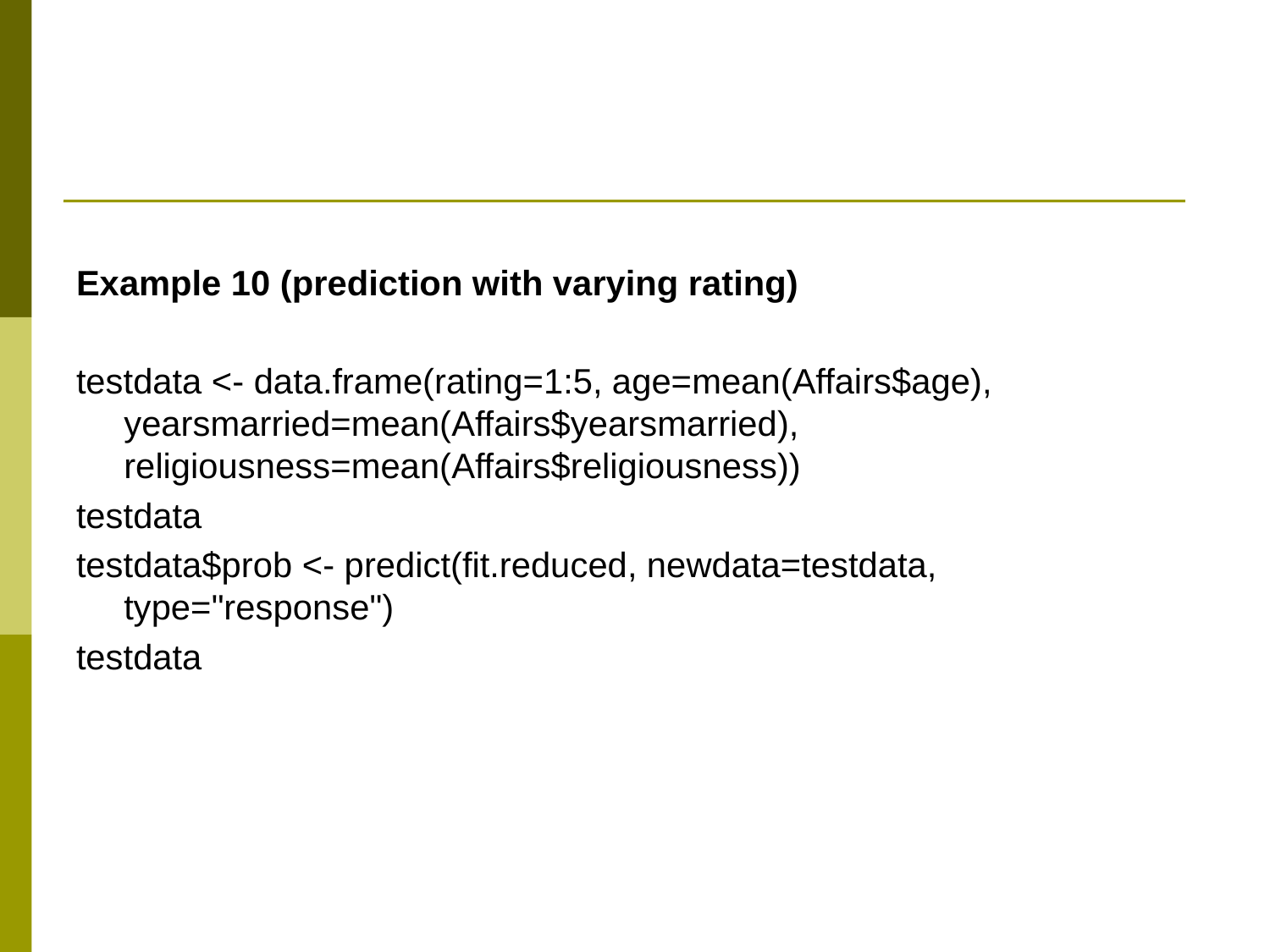

#
Example 10 (prediction with varying rating)

testdata <- data.frame(rating=1:5, age=mean(Affairs$age), yearsmarried=mean(Affairs$yearsmarried), religiousness=mean(Affairs$religiousness))
testdata
testdata$prob <- predict(fit.reduced, newdata=testdata, type="response")
testdata